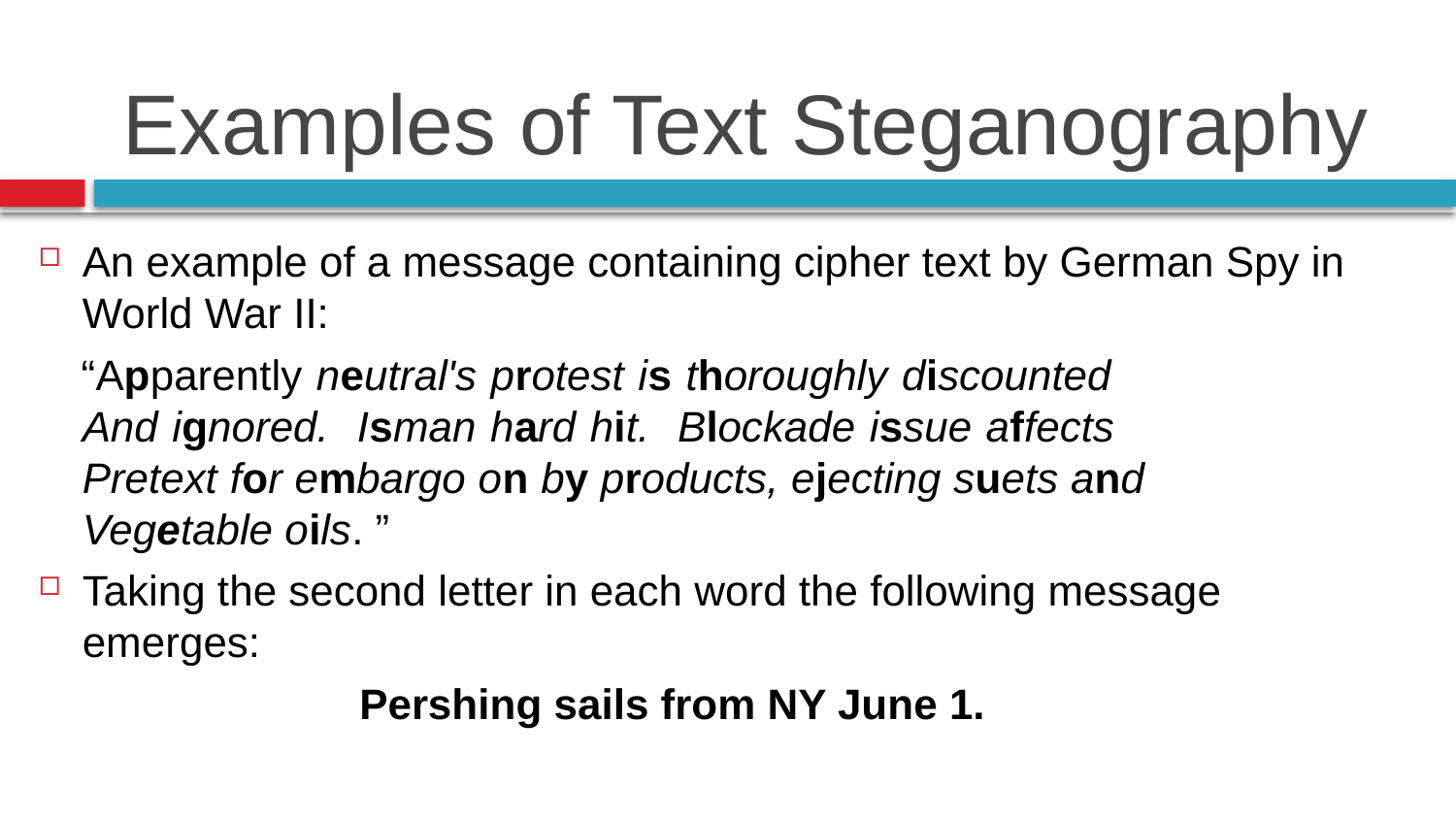

# Examples of Text Steganography
An example of a message containing cipher text by German Spy in World War II:
   “Apparently neutral's protest is thoroughly discounted                    And ignored.  Isman hard hit.  Blockade issue affects                    Pretext for embargo on by products, ejecting suets and                    Vegetable oils. ”
Taking the second letter in each word the following message emerges:
                           Pershing sails from NY June 1.